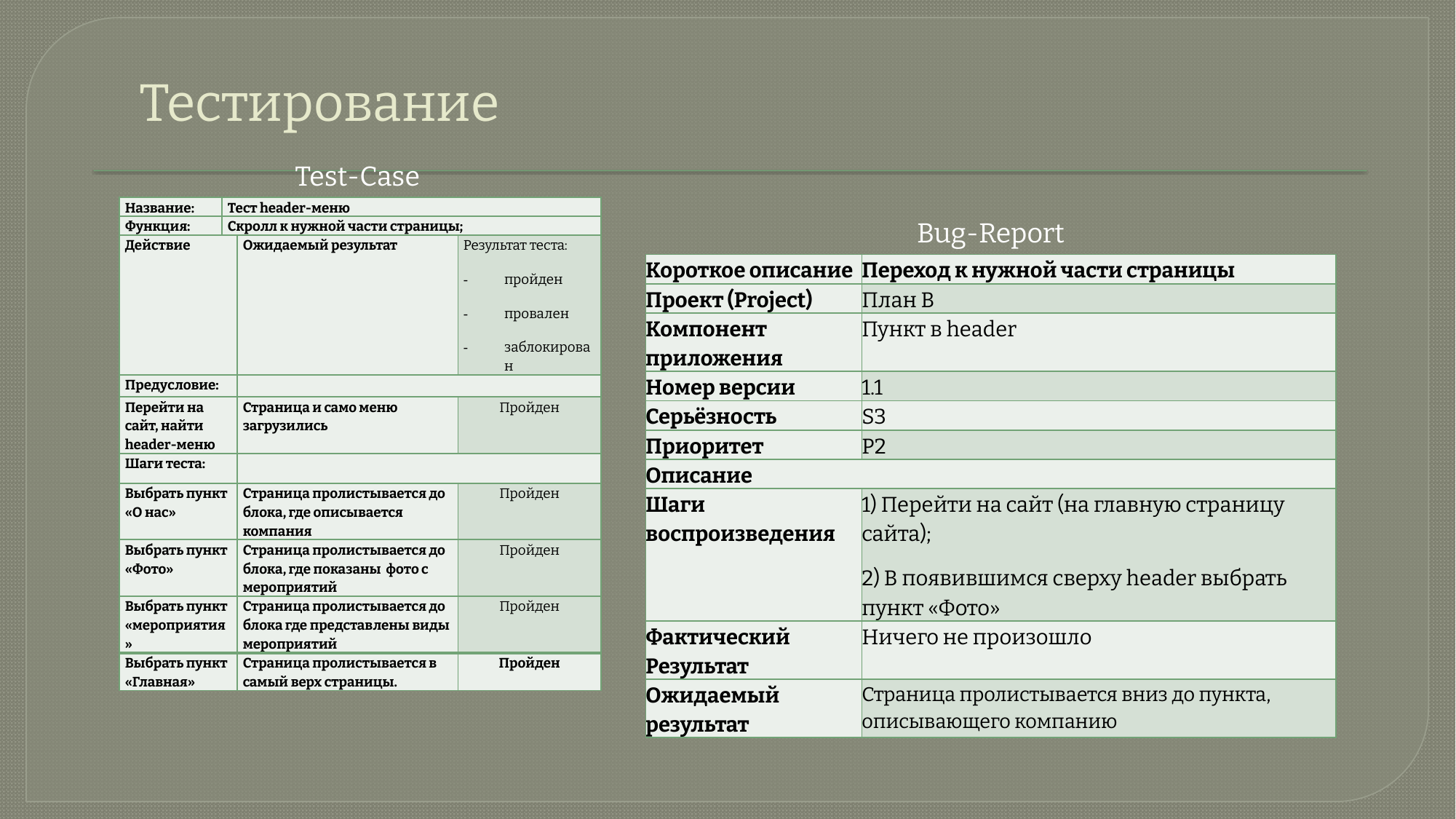

# Тестирование
Test-Case
| Название: | Тест header-меню |  |  |
| --- | --- | --- | --- |
| Функция: | Скролл к нужной части страницы; |  |  |
| Действие |  | Ожидаемый результат | Результат теста: пройден провален заблокирован |
| Предусловие: |  |  |  |
| Перейти на сайт, найти header-меню |  | Страница и само меню загрузились | Пройден |
| Шаги теста: |  |  |  |
| Выбрать пункт «О нас» |  | Страница пролистывается до блока, где описывается компания | Пройден |
| Выбрать пункт «Фото» |  | Страница пролистывается до блока, где показаны фото с мероприятий | Пройден |
| Выбрать пункт «мероприятия» |  | Страница пролистывается до блока где представлены виды мероприятий | Пройден |
| Выбрать пункт «Главная» |  | Страница пролистывается в самый верх страницы. | Пройден |
Bug-Report
| Короткое описание | Переход к нужной части страницы |
| --- | --- |
| Проект (Project) | План B |
| Компонент приложения | Пункт в header |
| Номер версии | 1.1 |
| Серьёзность | S3 |
| Приоритет | P2 |
| Описание |  |
| Шаги воспроизведения | 1) Перейти на сайт (на главную страницу сайта); 2) В появившимся сверху header выбрать пункт «Фото» |
| Фактический Результат | Ничего не произошло |
| Ожидаемый результат | Страница пролистывается вниз до пункта, описывающего компанию |